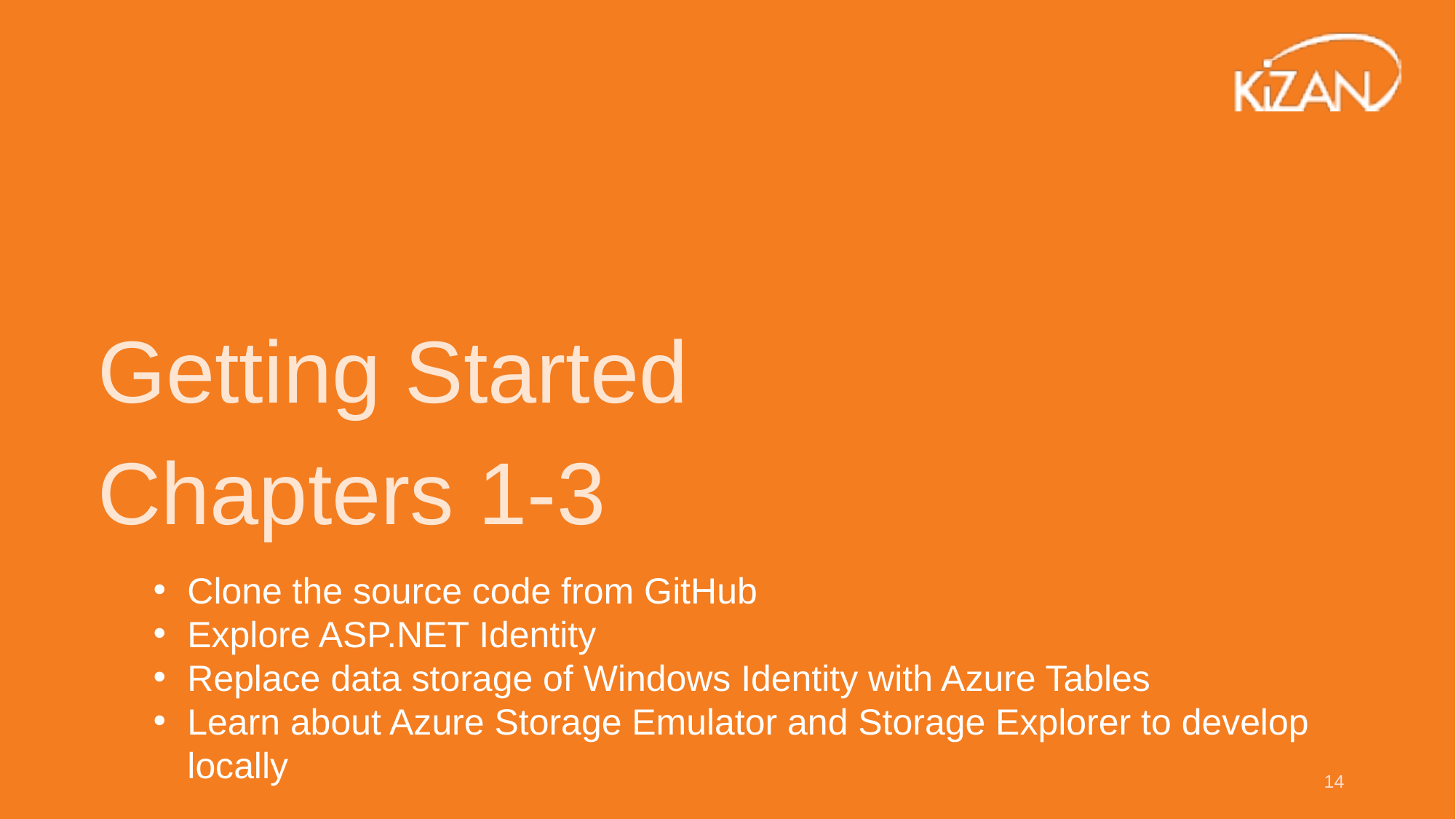

Getting Started
Chapters 1-3
Clone the source code from GitHub
Explore ASP.NET Identity
Replace data storage of Windows Identity with Azure Tables
Learn about Azure Storage Emulator and Storage Explorer to develop locally
14